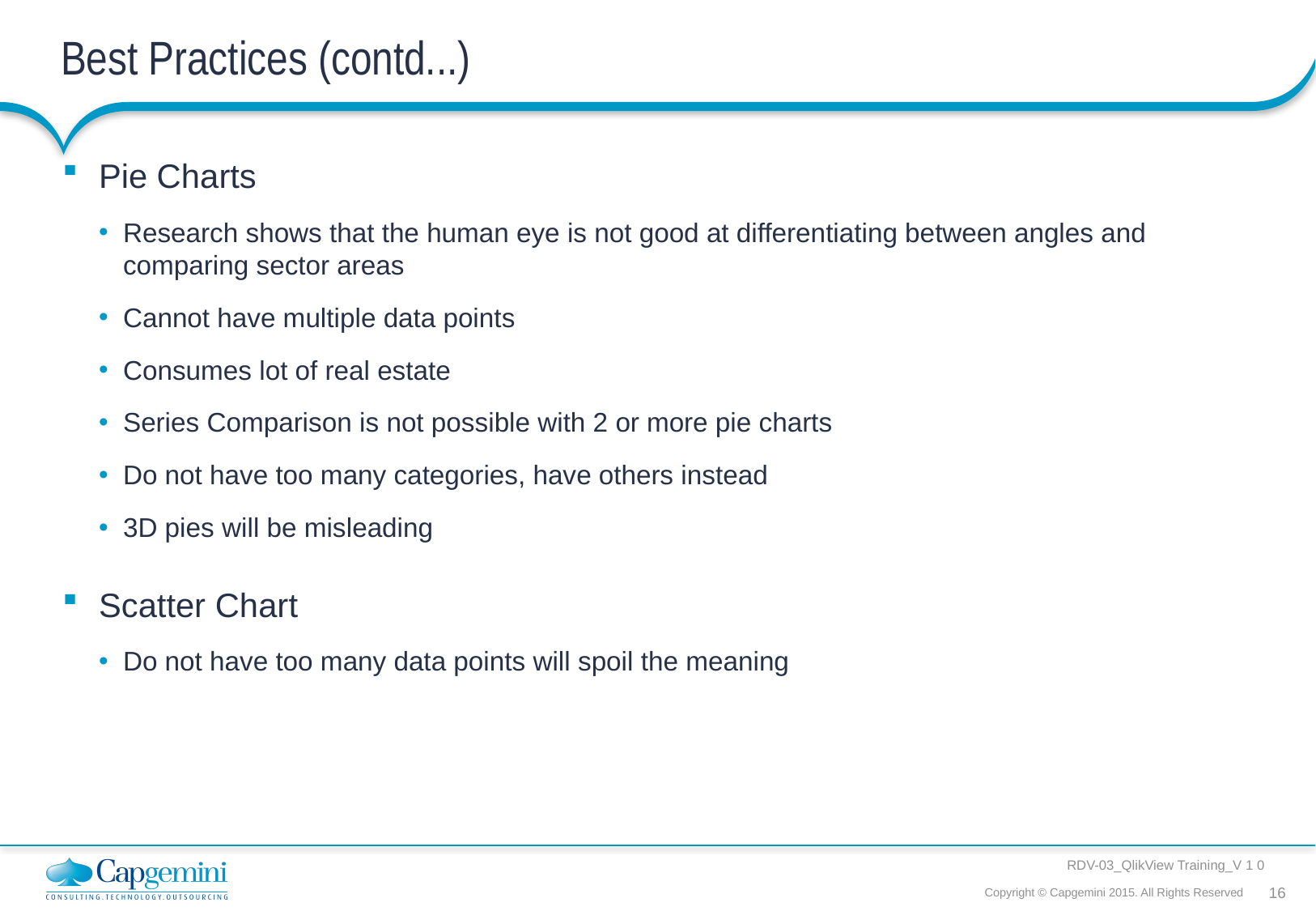

# Best Practices (contd...)
Pie Charts
Research shows that the human eye is not good at differentiating between angles and comparing sector areas
Cannot have multiple data points
Consumes lot of real estate
Series Comparison is not possible with 2 or more pie charts
Do not have too many categories, have others instead
3D pies will be misleading
Scatter Chart
Do not have too many data points will spoil the meaning